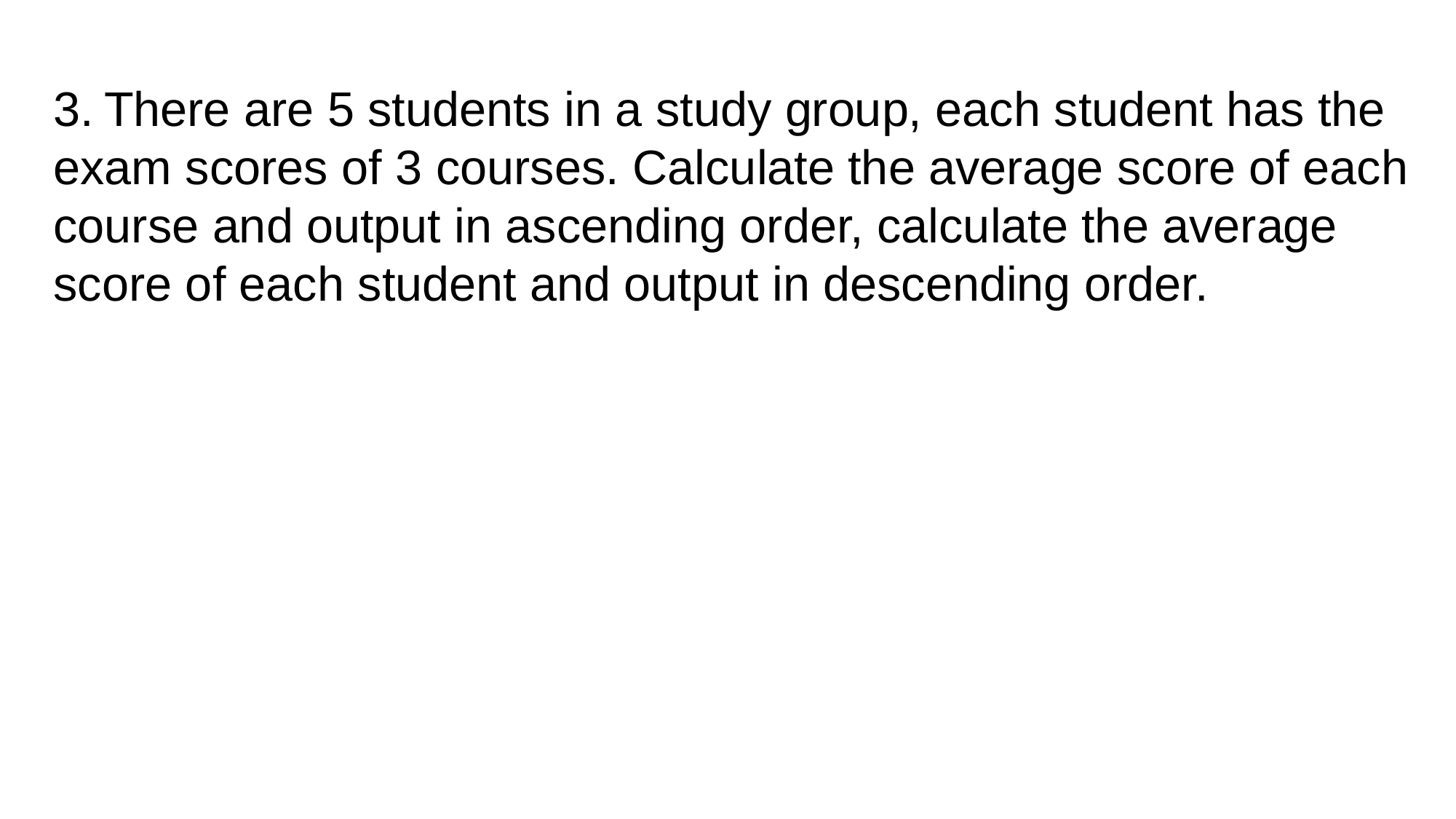

3. There are 5 students in a study group, each student has the exam scores of 3 courses. Calculate the average score of each course and output in ascending order, calculate the average score of each student and output in descending order.